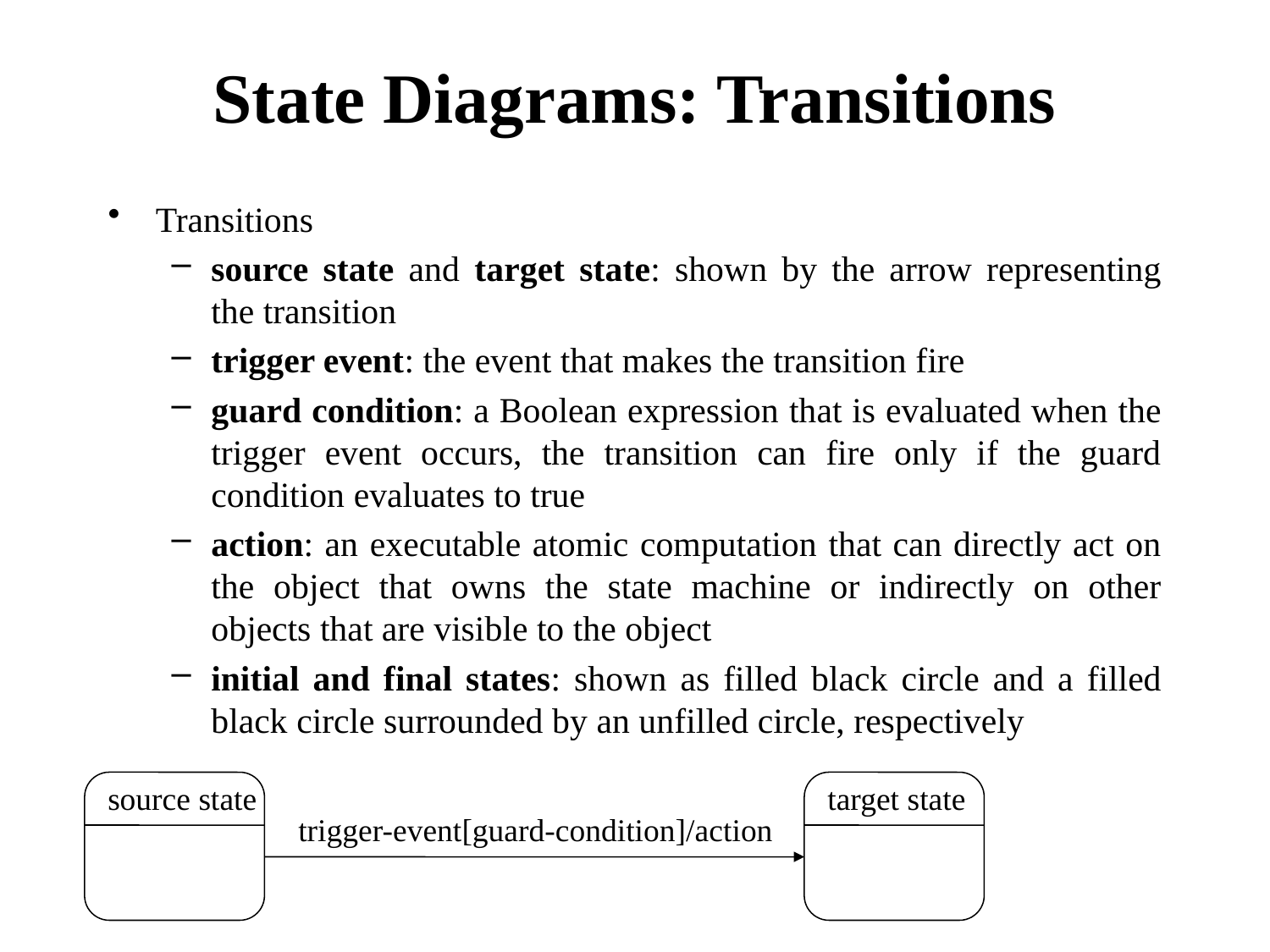

# State Diagrams: Transitions
Transitions
source state and target state: shown by the arrow representing the transition
trigger event: the event that makes the transition fire
guard condition: a Boolean expression that is evaluated when the trigger event occurs, the transition can fire only if the guard condition evaluates to true
action: an executable atomic computation that can directly act on the object that owns the state machine or indirectly on other objects that are visible to the object
initial and final states: shown as filled black circle and a filled black circle surrounded by an unfilled circle, respectively

source state

target state
trigger-event[guard-condition]/action